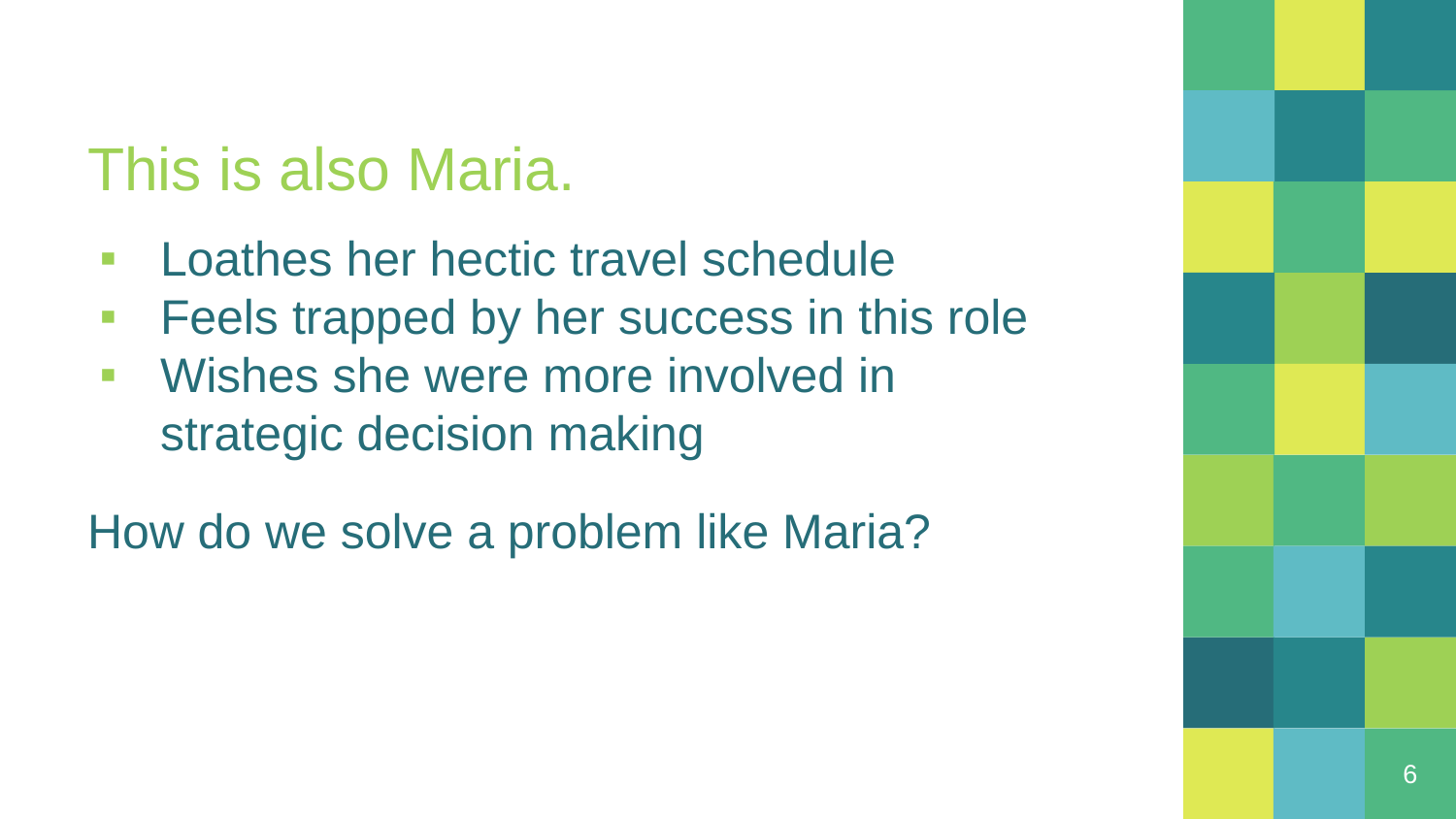

# This is also Maria.
Loathes her hectic travel schedule
Feels trapped by her success in this role
Wishes she were more involved in strategic decision making

How do we solve a problem like Maria?

6